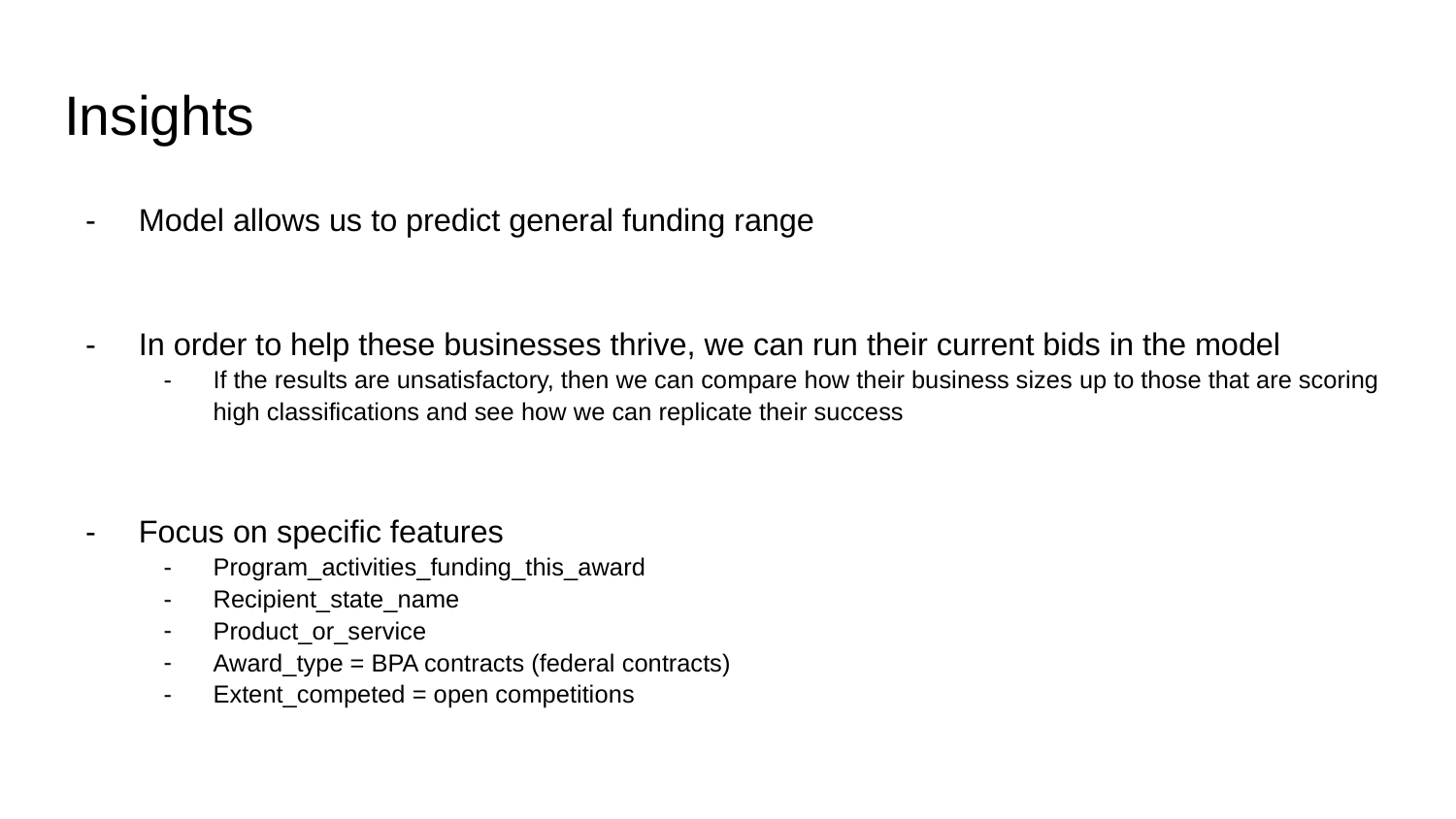

# Insights
Model allows us to predict general funding range

In order to help these businesses thrive, we can run their current bids in the model
If the results are unsatisfactory, then we can compare how their business sizes up to those that are scoring high classifications and see how we can replicate their success

Focus on specific features
Program_activities_funding_this_award
Recipient_state_name
Product_or_service
Award_type = BPA contracts (federal contracts)
Extent_competed = open competitions